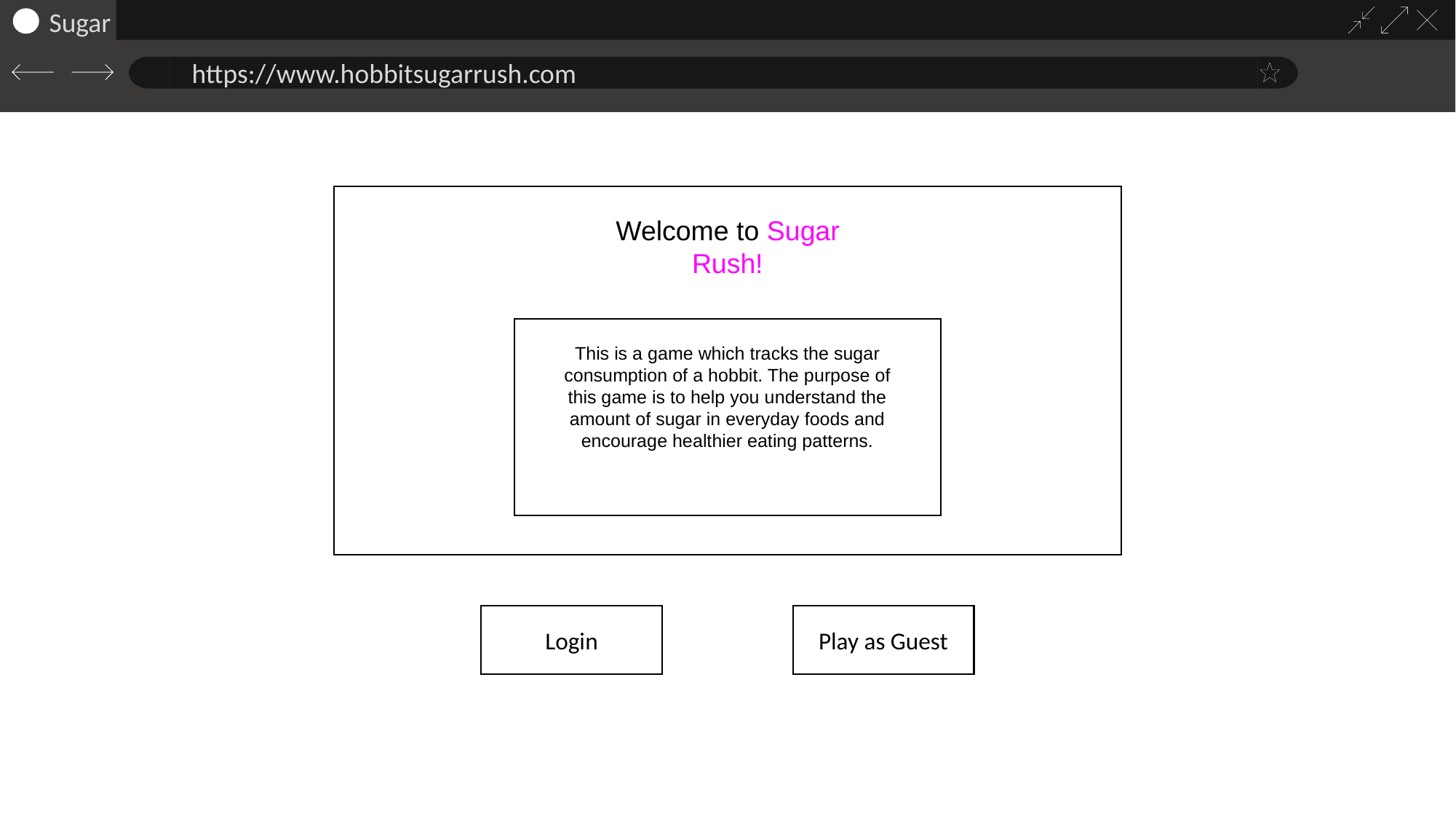

Welcome to Sugar Rush!

This is a game which tracks the sugar consumption of a hobbit. The purpose of this game is to help you understand the amount of sugar in everyday foods and encourage healthier eating patterns.
Login
Play as Guest